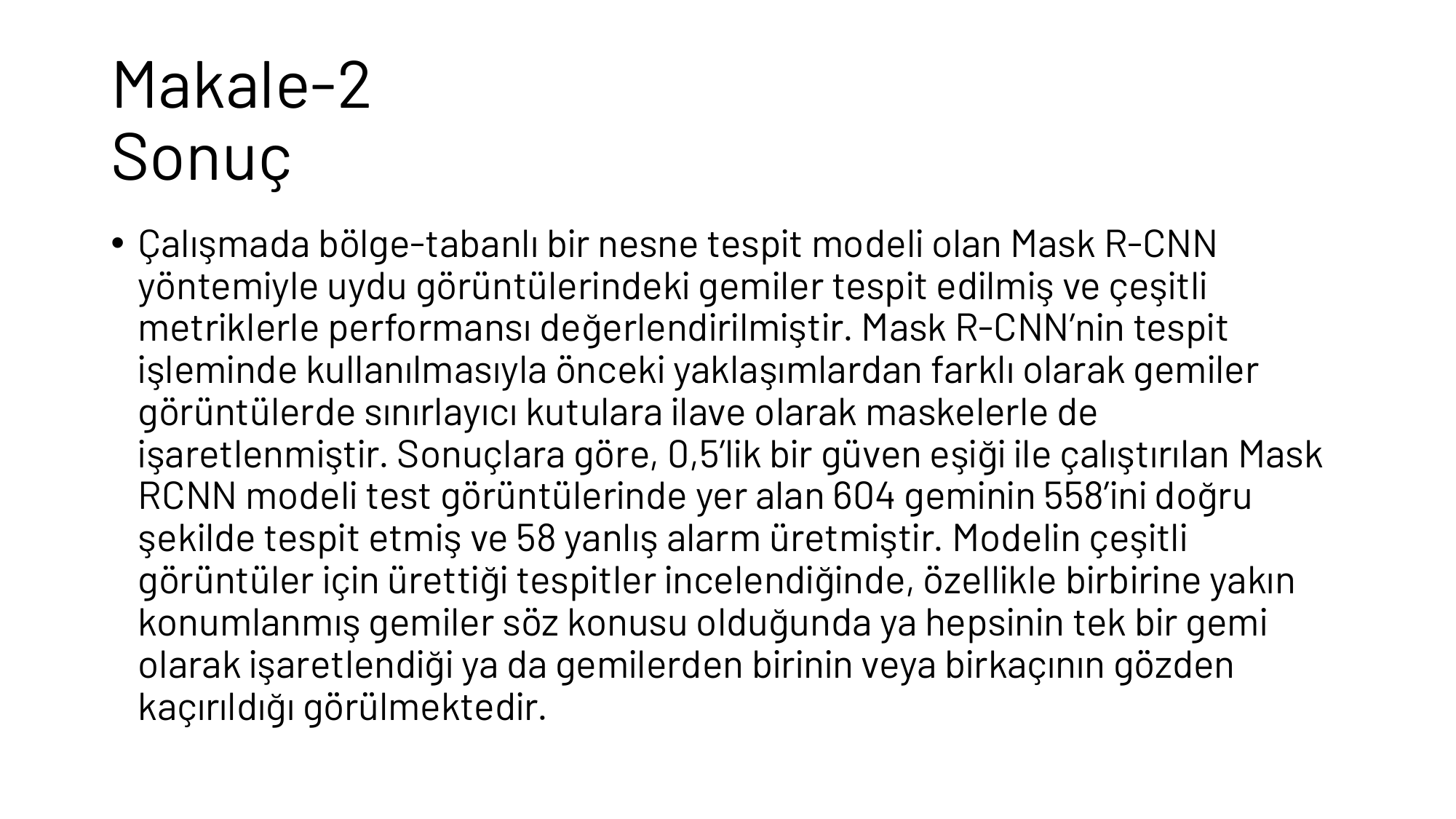

# Makale-2 Sonuç
Çalışmada bölge-tabanlı bir nesne tespit modeli olan Mask R-CNN yöntemiyle uydu görüntülerindeki gemiler tespit edilmiş ve çeşitli metriklerle performansı değerlendirilmiştir. Mask R-CNN’nin tespit işleminde kullanılmasıyla önceki yaklaşımlardan farklı olarak gemiler görüntülerde sınırlayıcı kutulara ilave olarak maskelerle de işaretlenmiştir. Sonuçlara göre, 0,5’lik bir güven eşiği ile çalıştırılan Mask RCNN modeli test görüntülerinde yer alan 604 geminin 558’ini doğru şekilde tespit etmiş ve 58 yanlış alarm üretmiştir. Modelin çeşitli görüntüler için ürettiği tespitler incelendiğinde, özellikle birbirine yakın konumlanmış gemiler söz konusu olduğunda ya hepsinin tek bir gemi olarak işaretlendiği ya da gemilerden birinin veya birkaçının gözden kaçırıldığı görülmektedir.